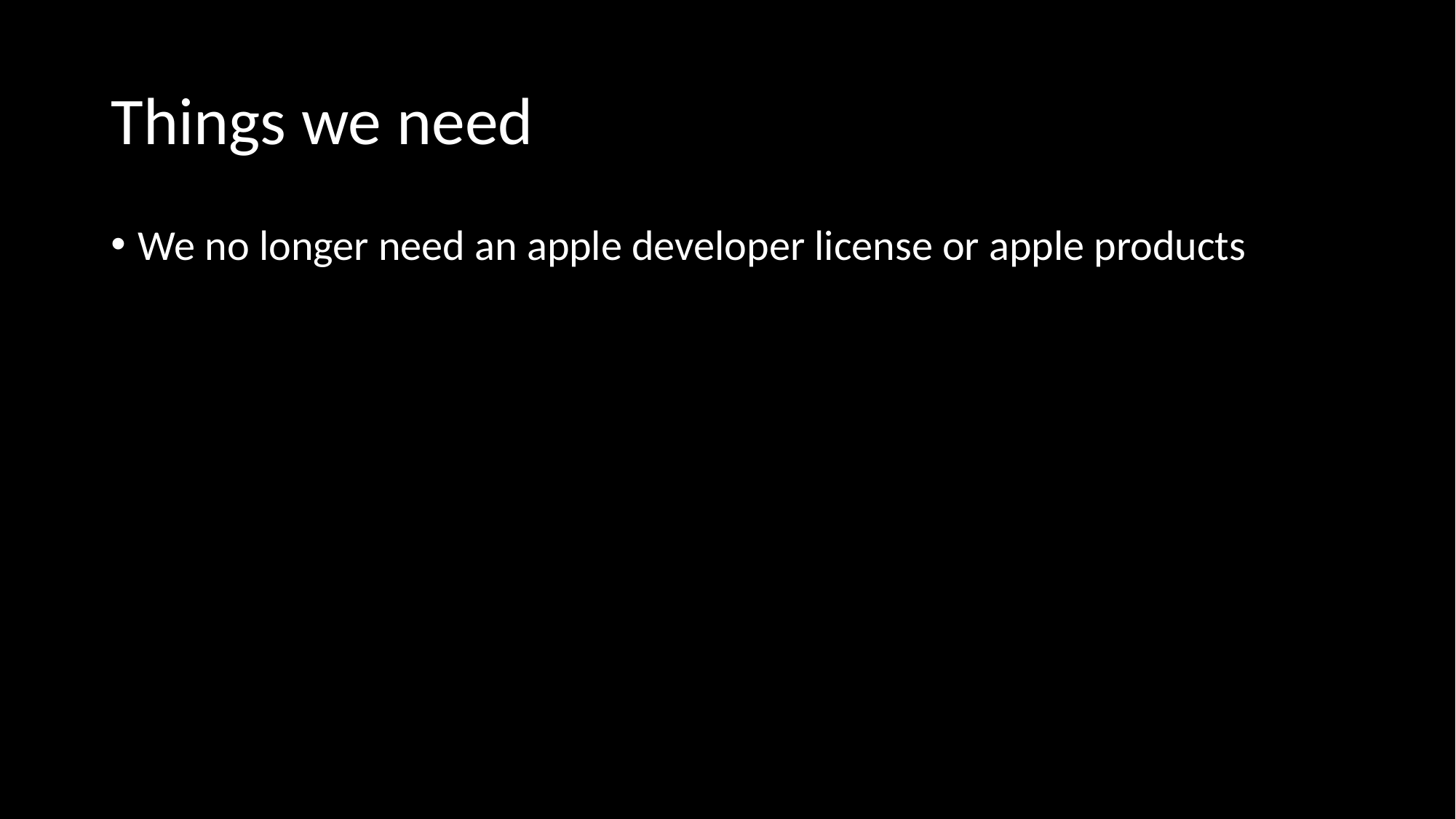

# Things we need
We no longer need an apple developer license or apple products